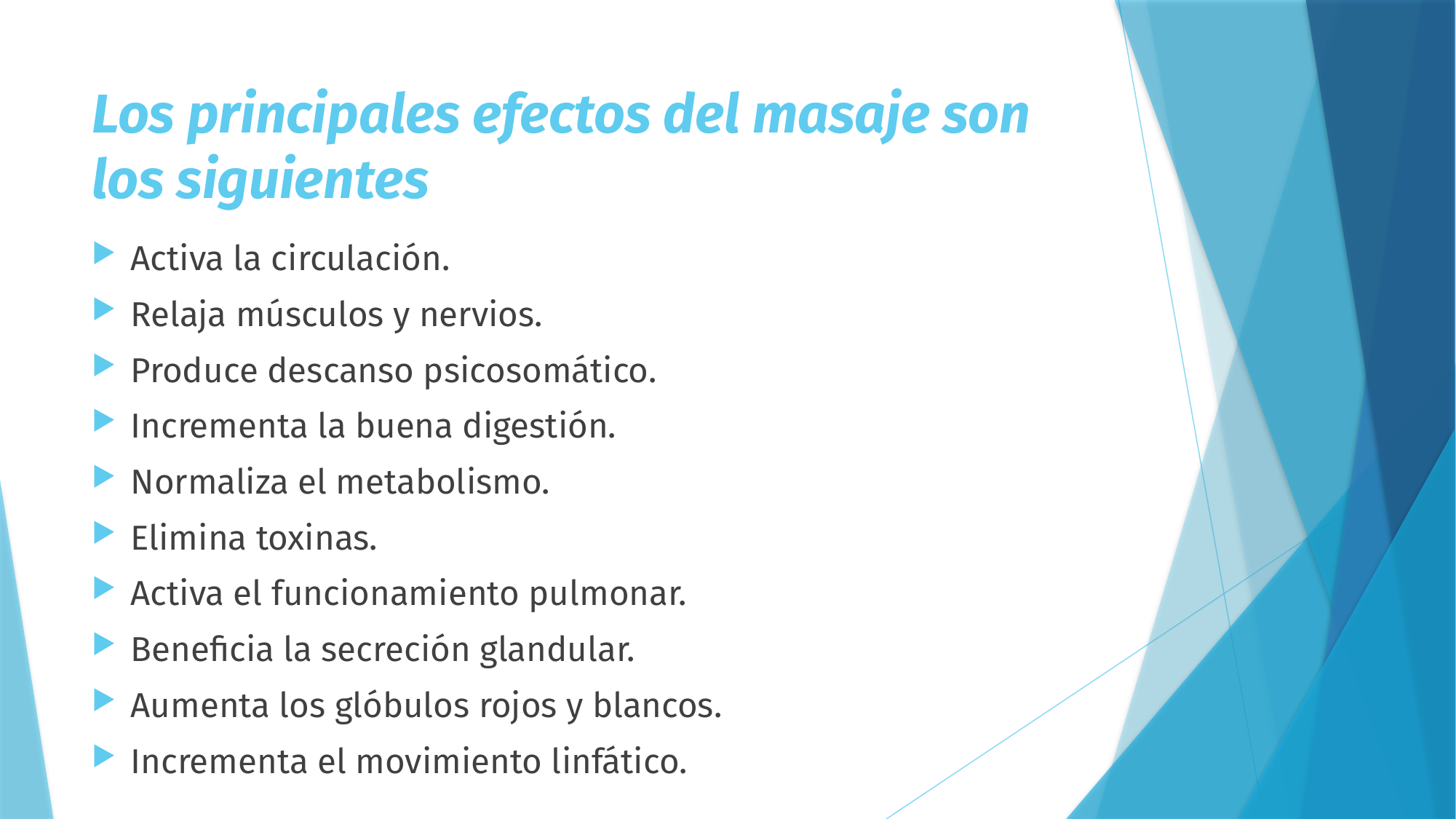

# Los principales efectos del masaje son los siguientes
Activa la circulación.
Relaja músculos y nervios.
Produce descanso psicosomático.
Incrementa la buena digestión.
Normaliza el metabolismo.
Elimina toxinas.
Activa el funcionamiento pulmonar.
Beneficia la secreción glandular.
Aumenta los glóbulos rojos y blancos.
Incrementa el movimiento linfático.